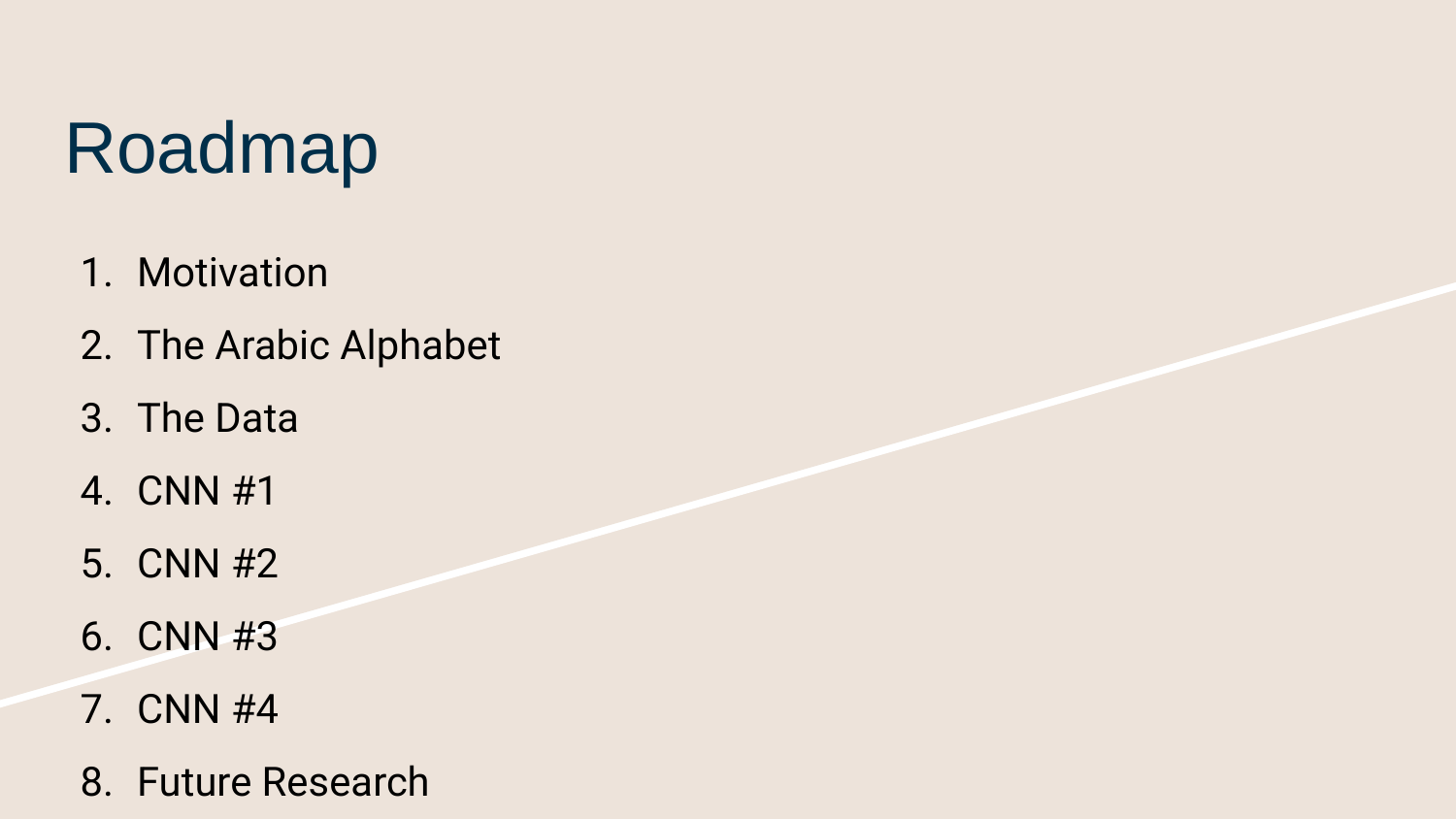

# Roadmap
Motivation
The Arabic Alphabet
The Data
CNN #1
CNN #2
CNN #3
CNN #4
Future Research